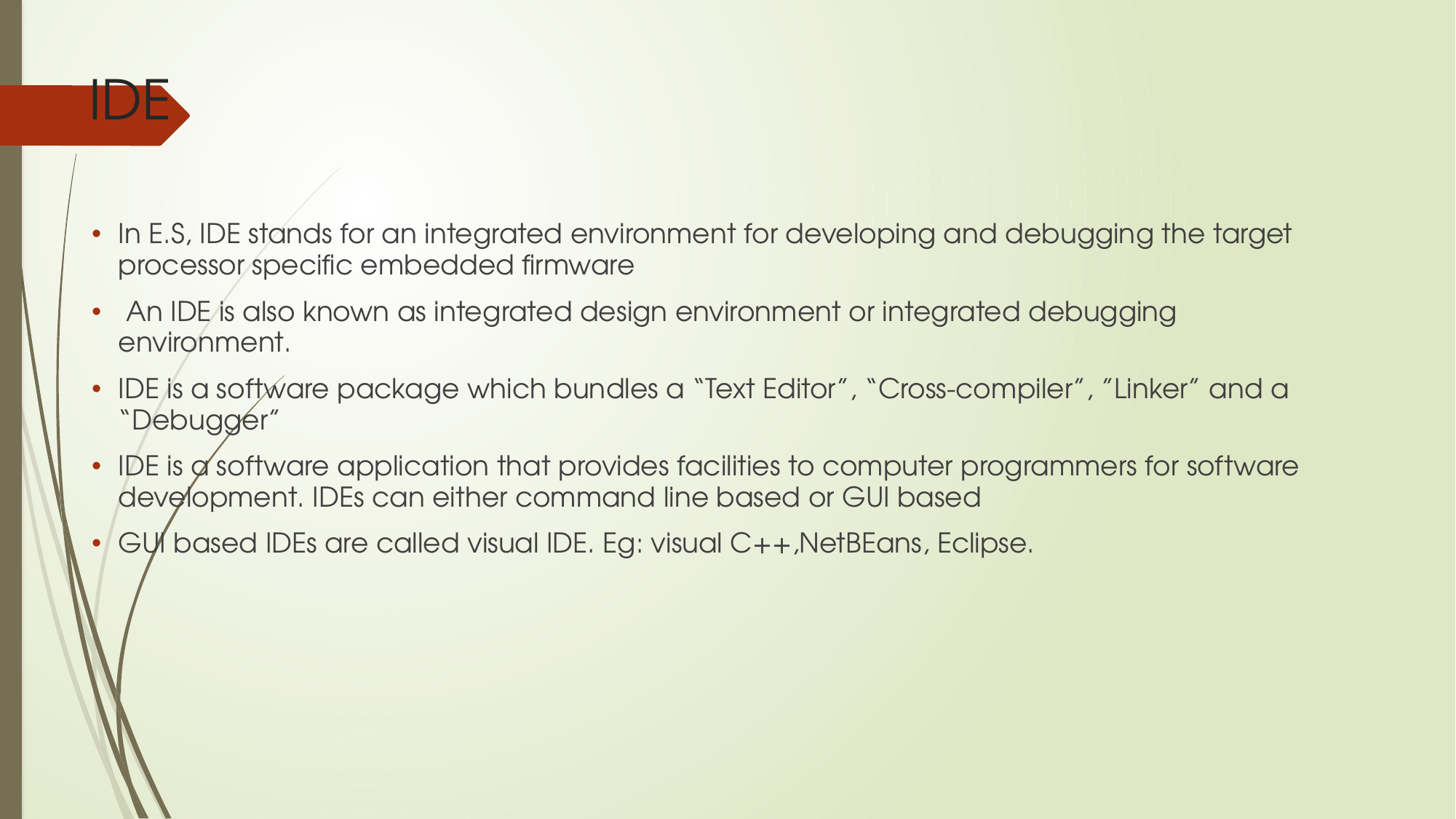

# IDE
In E.S, IDE stands for an integrated environment for developing and debugging the target processor specific embedded firmware
 An IDE is also known as integrated design environment or integrated debugging environment.
IDE is a software package which bundles a “Text Editor”, “Cross-compiler”, ”Linker” and a “Debugger”
IDE is a software application that provides facilities to computer programmers for software development. IDEs can either command line based or GUI based
GUI based IDEs are called visual IDE. Eg: visual C++,NetBEans, Eclipse.